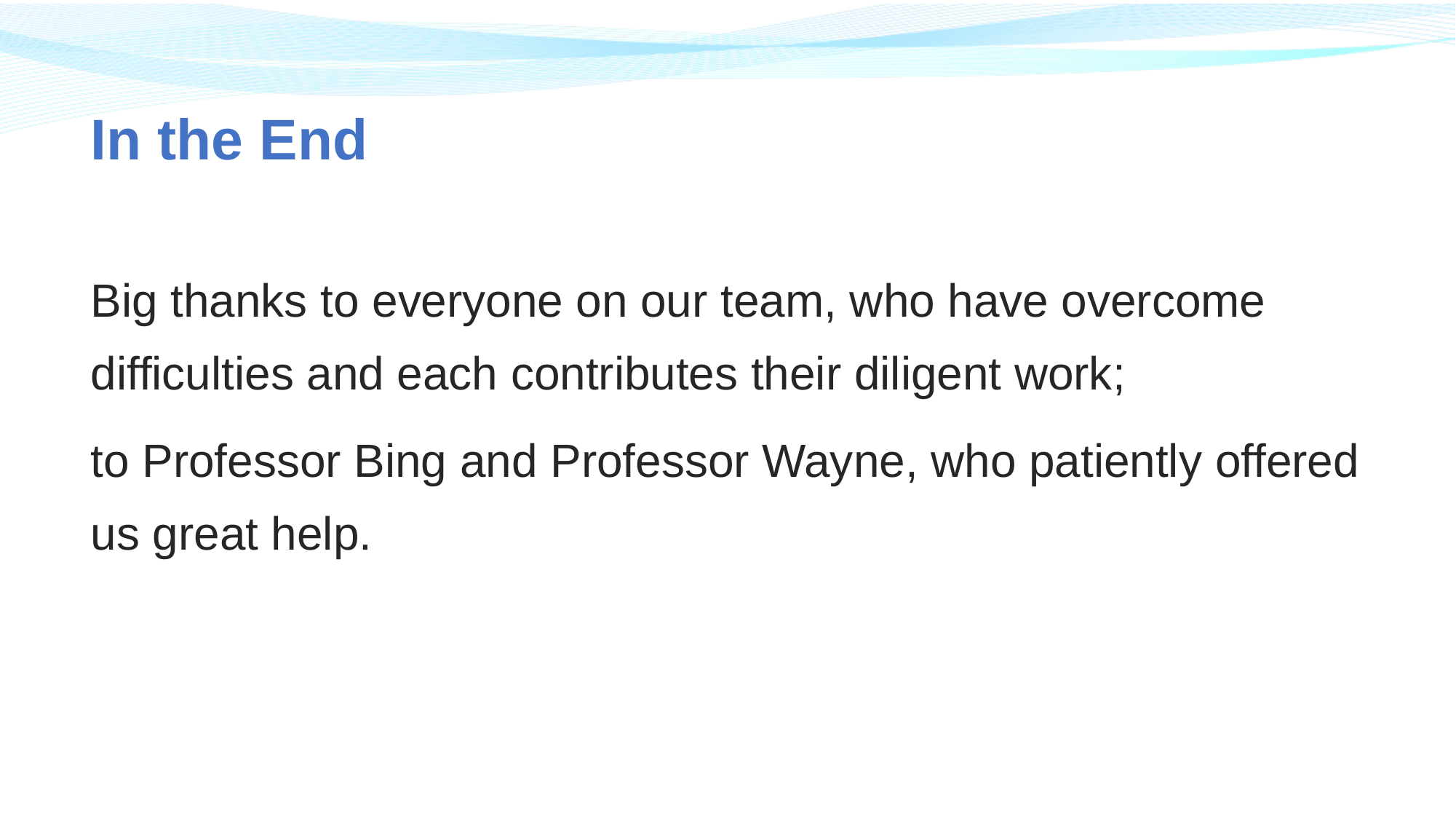

# In the End
Big thanks to everyone on our team, who have overcome difficulties and each contributes their diligent work;
to Professor Bing and Professor Wayne, who patiently offered us great help.